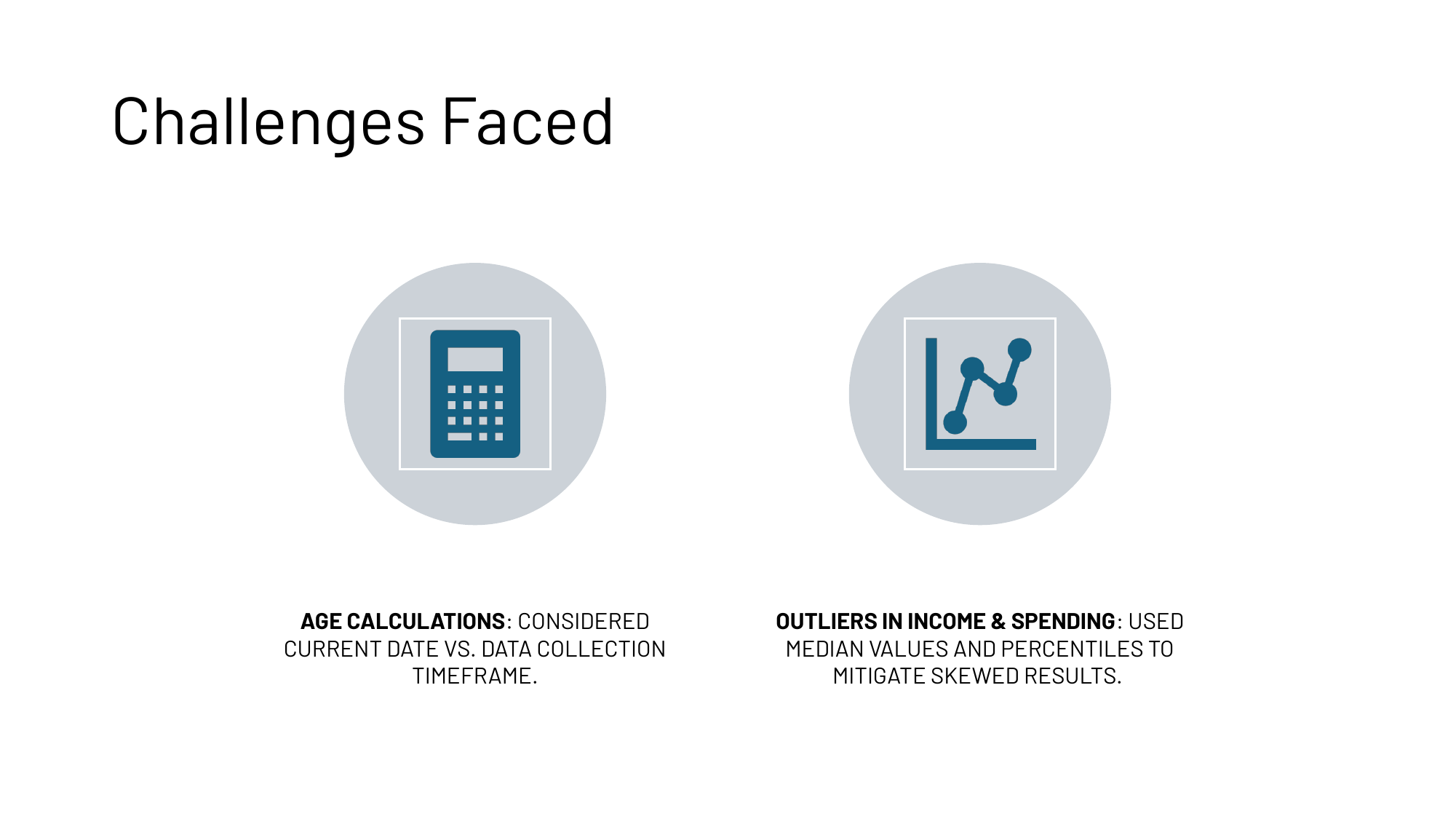

# Challenges Faced
Age Calculations: Considered current date vs. data collection timeframe.
Outliers in Income & Spending: Used median values and percentiles to mitigate skewed results.